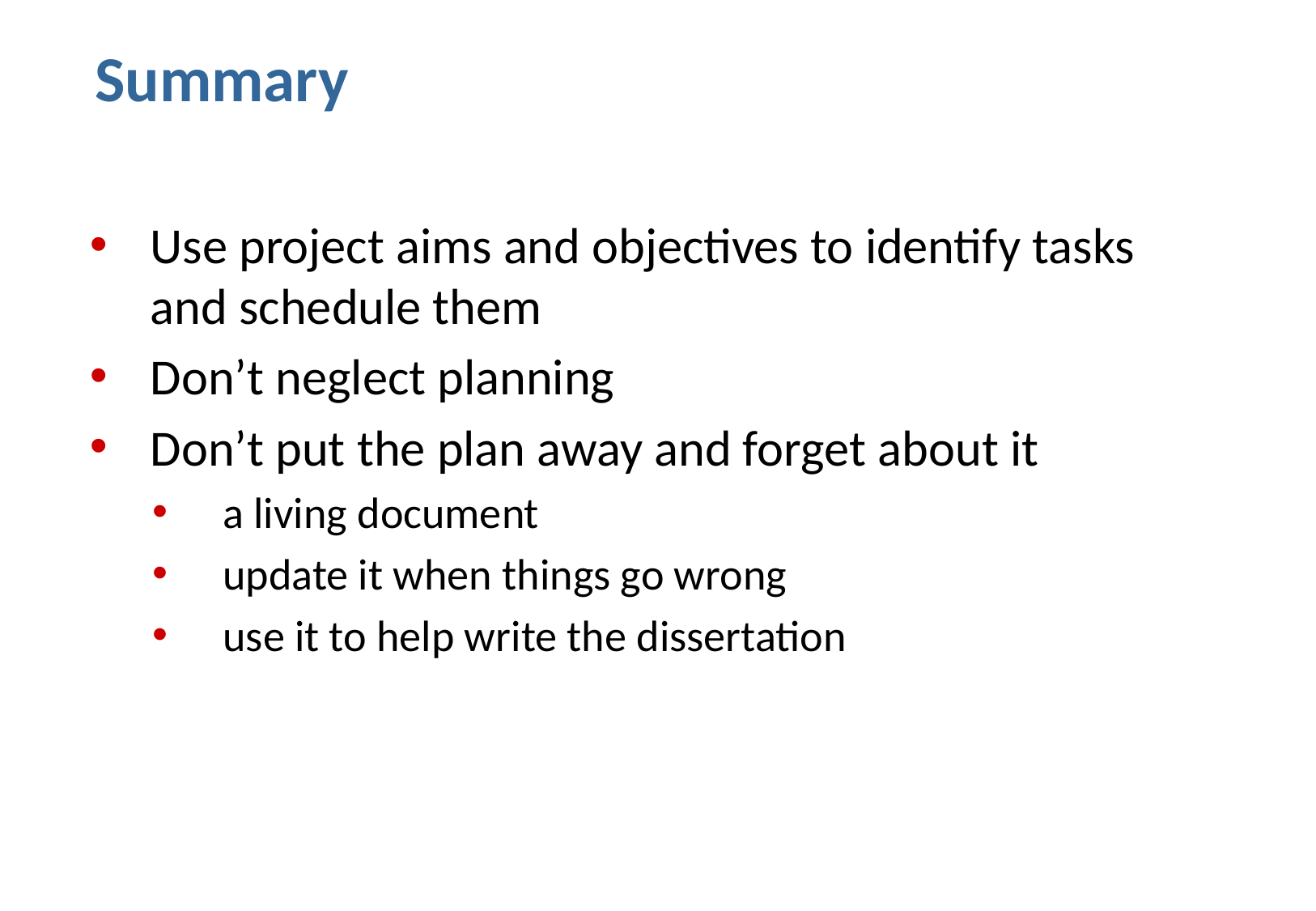

# Summary
Use project aims and objectives to identify tasks and schedule them
Don’t neglect planning
Don’t put the plan away and forget about it
 a living document
 update it when things go wrong
 use it to help write the dissertation